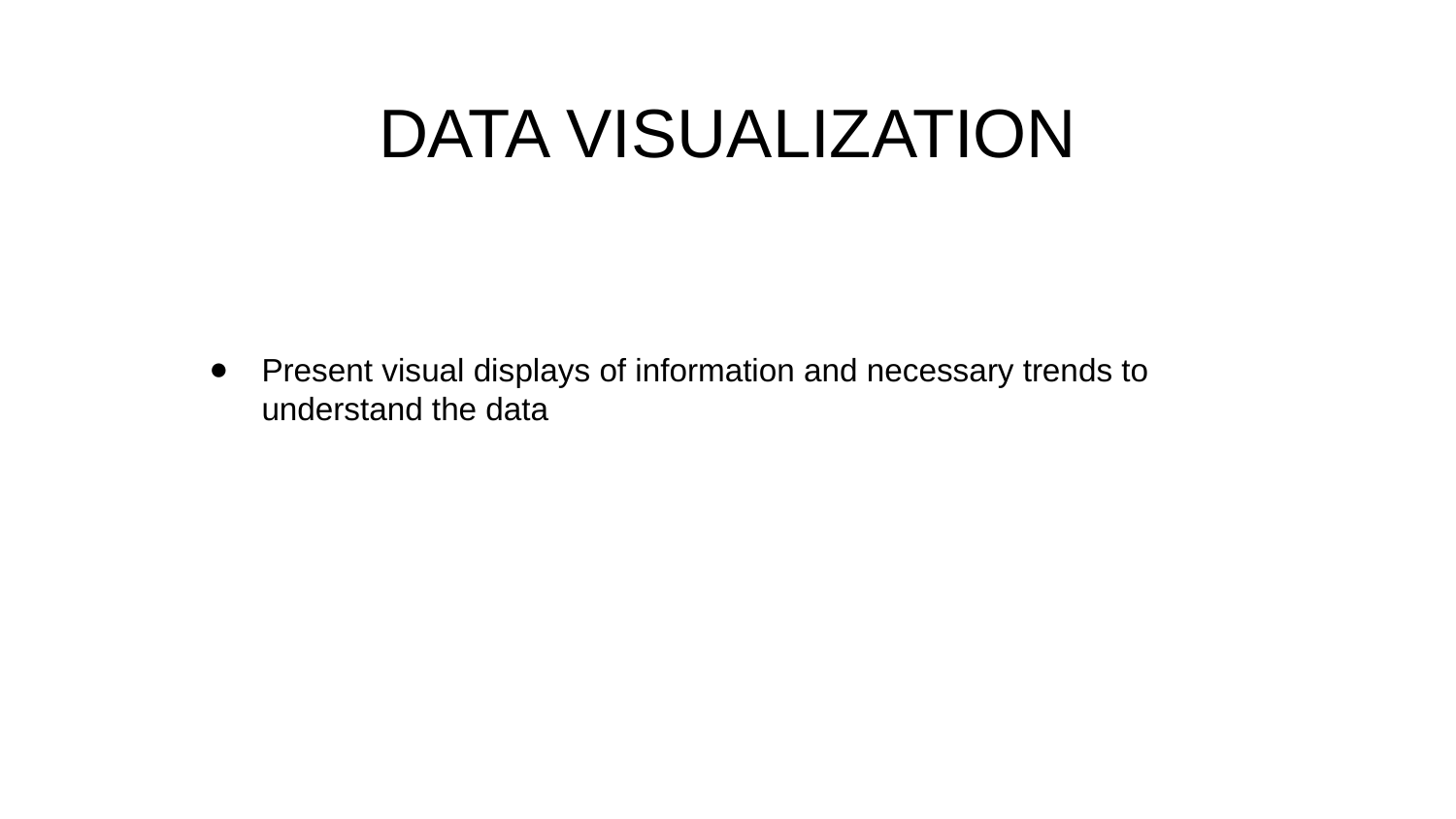

DATA VISUALIZATION
Present visual displays of information and necessary trends to understand the data